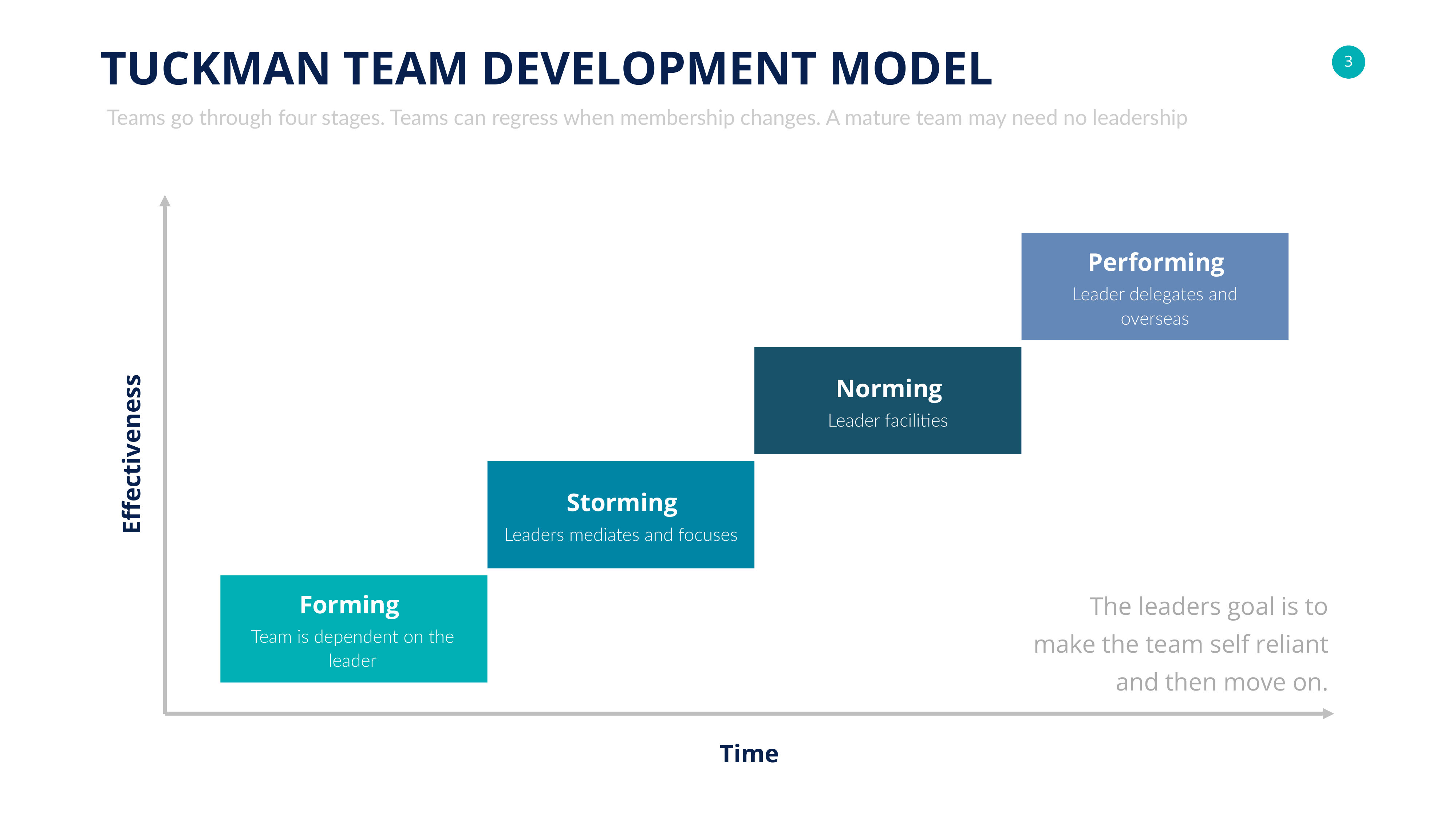

TUCKMAN TEAM DEVELOPMENT MODEL
Teams go through four stages. Teams can regress when membership changes. A mature team may need no leadership

Performing
Leader delegates and overseas

Norming
Leader facilities
Effectiveness

Storming
Leaders mediates and focuses

The leaders goal is to make the team self reliant and then move on.
Forming
Team is dependent on the leader
Time